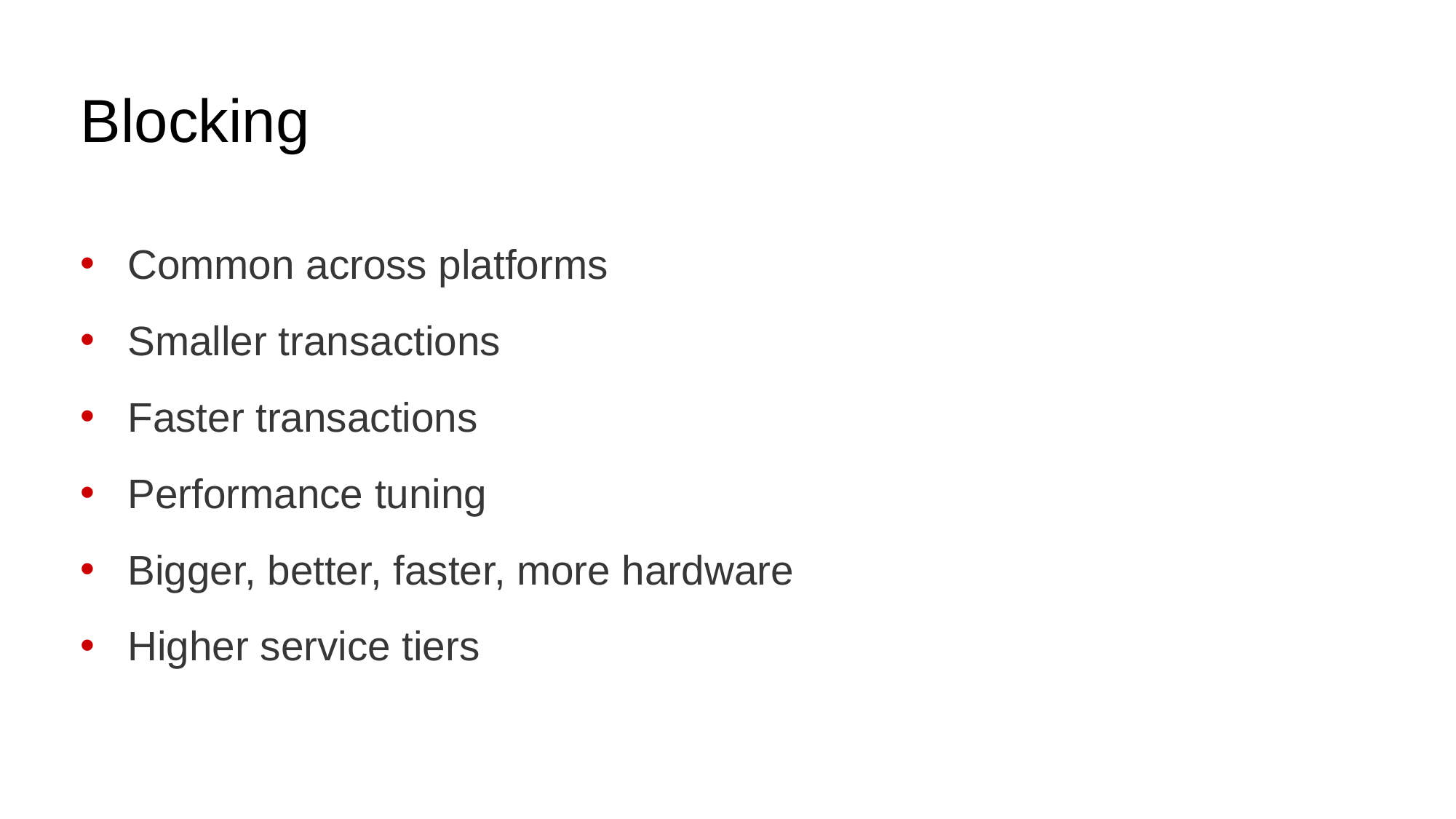

# Blocking
Common across platforms
Smaller transactions
Faster transactions
Performance tuning
Bigger, better, faster, more hardware
Higher service tiers